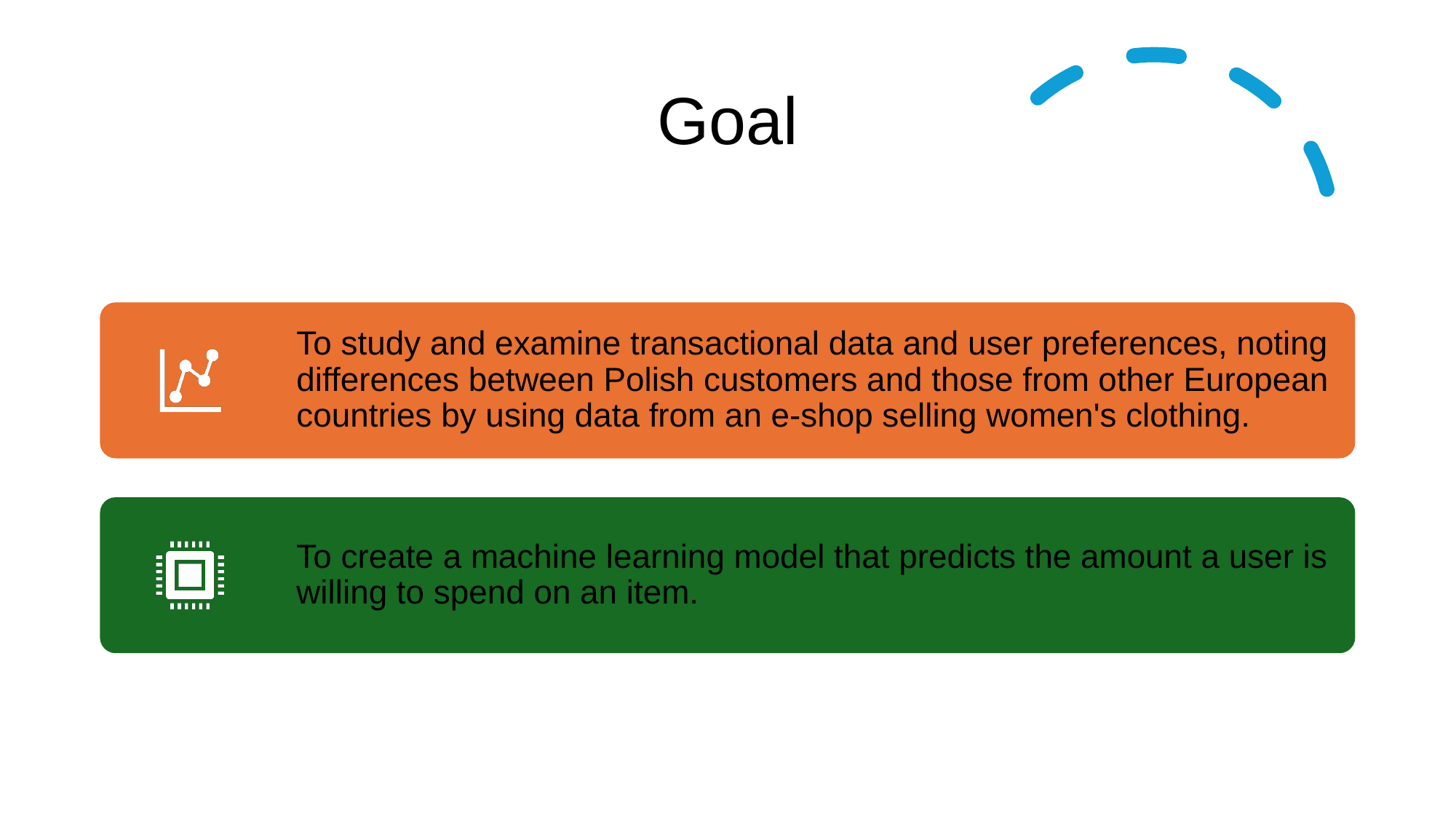

# Goal

To study and examine transactional data and user preferences, noting differences between Polish customers and those from other European countries by using data from an e-shop selling women's clothing.

To create a machine learning model that predicts the amount a user is willing to spend on an item.